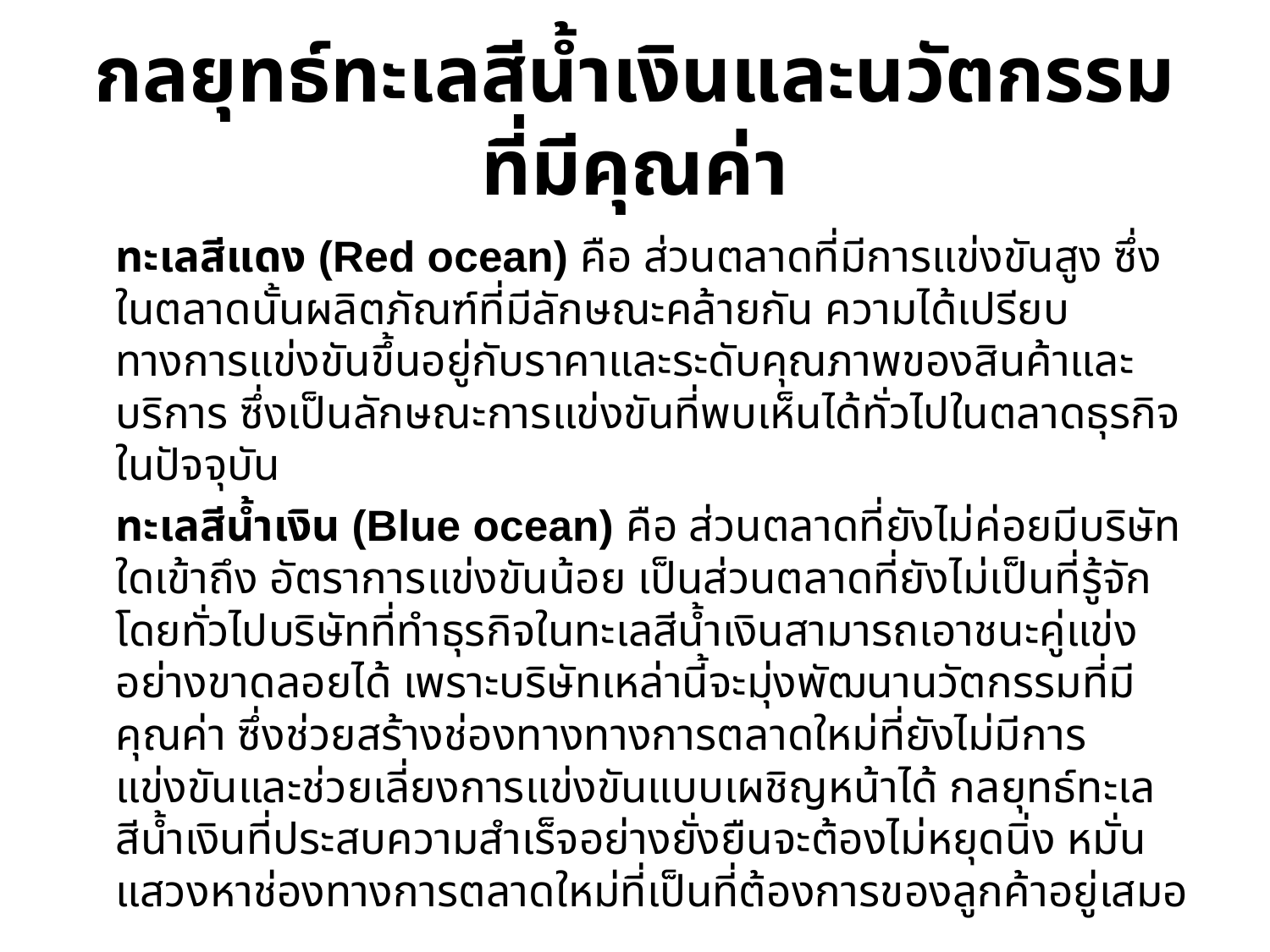

# กลยุทธ์ทะเลสีน้ำเงินและนวัตกรรมที่มีคุณค่า
		ทะเลสีแดง (Red ocean) คือ ส่วนตลาดที่มีการแข่งขันสูง ซึ่งในตลาดนั้นผลิตภัณฑ์ที่มีลักษณะคล้ายกัน ความได้เปรียบทางการแข่งขันขึ้นอยู่กับราคาและระดับคุณภาพของสินค้าและบริการ ซึ่งเป็นลักษณะการแข่งขันที่พบเห็นได้ทั่วไปในตลาดธุรกิจในปัจจุบัน
		ทะเลสีน้ำเงิน (Blue ocean) คือ ส่วนตลาดที่ยังไม่ค่อยมีบริษัทใดเข้าถึง อัตราการแข่งขันน้อย เป็นส่วนตลาดที่ยังไม่เป็นที่รู้จักโดยทั่วไปบริษัทที่ทำธุรกิจในทะเลสีน้ำเงินสามารถเอาชนะคู่แข่งอย่างขาดลอยได้ เพราะบริษัทเหล่านี้จะมุ่งพัฒนานวัตกรรมที่มีคุณค่า ซึ่งช่วยสร้างช่องทางทางการตลาดใหม่ที่ยังไม่มีการแข่งขันและช่วยเลี่ยงการแข่งขันแบบเผชิญหน้าได้ กลยุทธ์ทะเลสีน้ำเงินที่ประสบความสำเร็จอย่างยั่งยืนจะต้องไม่หยุดนิ่ง หมั่นแสวงหาช่องทางการตลาดใหม่ที่เป็นที่ต้องการของลูกค้าอยู่เสมอ